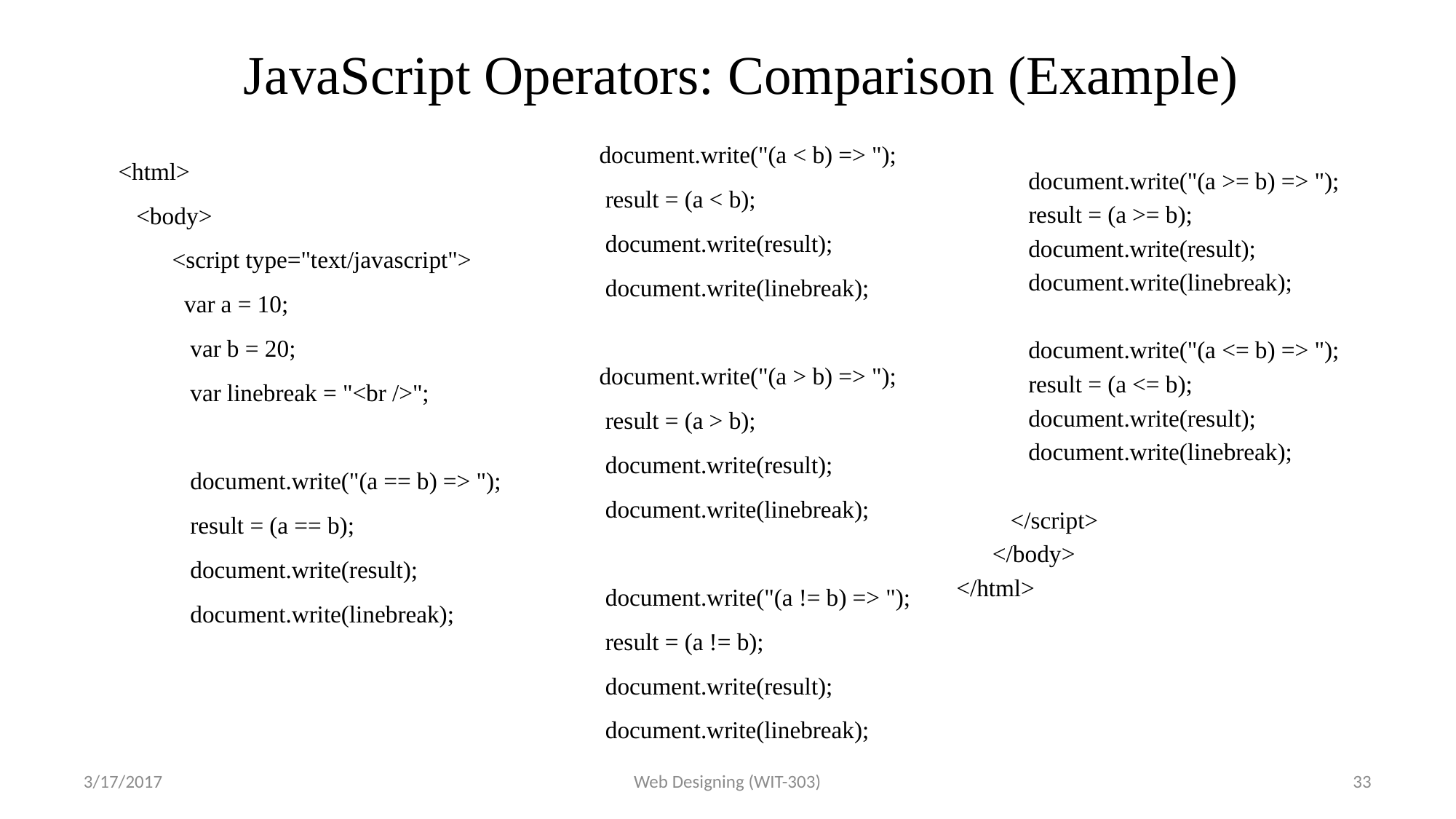

# JavaScript Operators: Comparison (Example)
           document.write("(a < b) => ");
            result = (a < b);
            document.write(result);
            document.write(linebreak);

           document.write("(a > b) => ");
            result = (a > b);
            document.write(result);
            document.write(linebreak);

            document.write("(a != b) => ");
            result = (a != b);
            document.write(result);
            document.write(linebreak);

<html>
   <body>
         <script type="text/javascript">
           var a = 10;
            var b = 20;
            var linebreak = "<br />";

            document.write("(a == b) => ");
            result = (a == b);
            document.write(result);
            document.write(linebreak);

            document.write("(a >= b) => ");
            result = (a >= b);
            document.write(result);
            document.write(linebreak);

            document.write("(a <= b) => ");
            result = (a <= b);
            document.write(result);
            document.write(linebreak);

         </script>
      </body>
</html>
3/17/2017
Web Designing (WIT-303)
33